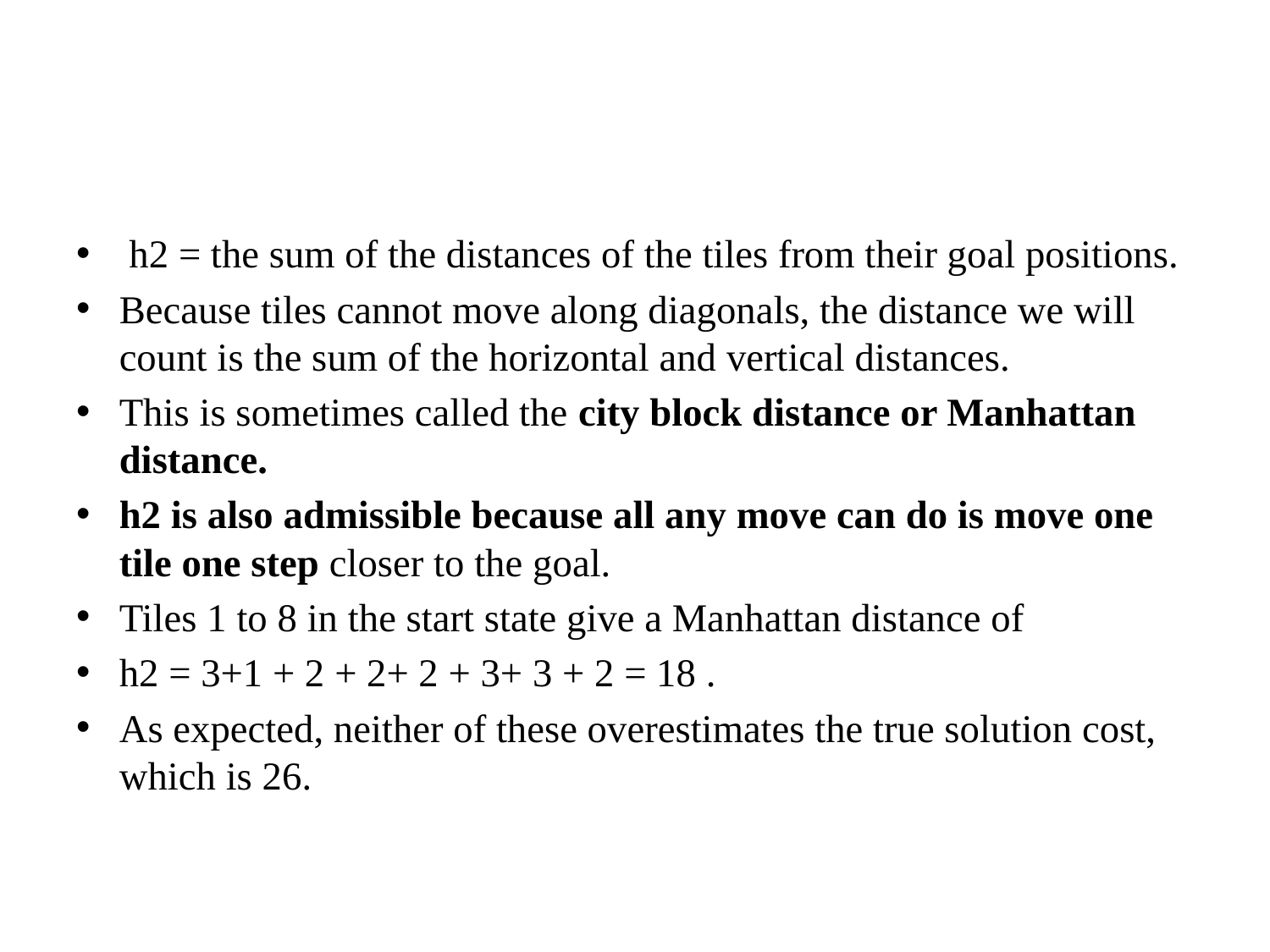

#
 h2 = the sum of the distances of the tiles from their goal positions.
Because tiles cannot move along diagonals, the distance we will count is the sum of the horizontal and vertical distances.
This is sometimes called the city block distance or Manhattan distance.
h2 is also admissible because all any move can do is move one tile one step closer to the goal.
Tiles 1 to 8 in the start state give a Manhattan distance of
h2 = 3+1 + 2 + 2+ 2 + 3+ 3 + 2 = 18 .
As expected, neither of these overestimates the true solution cost, which is 26.